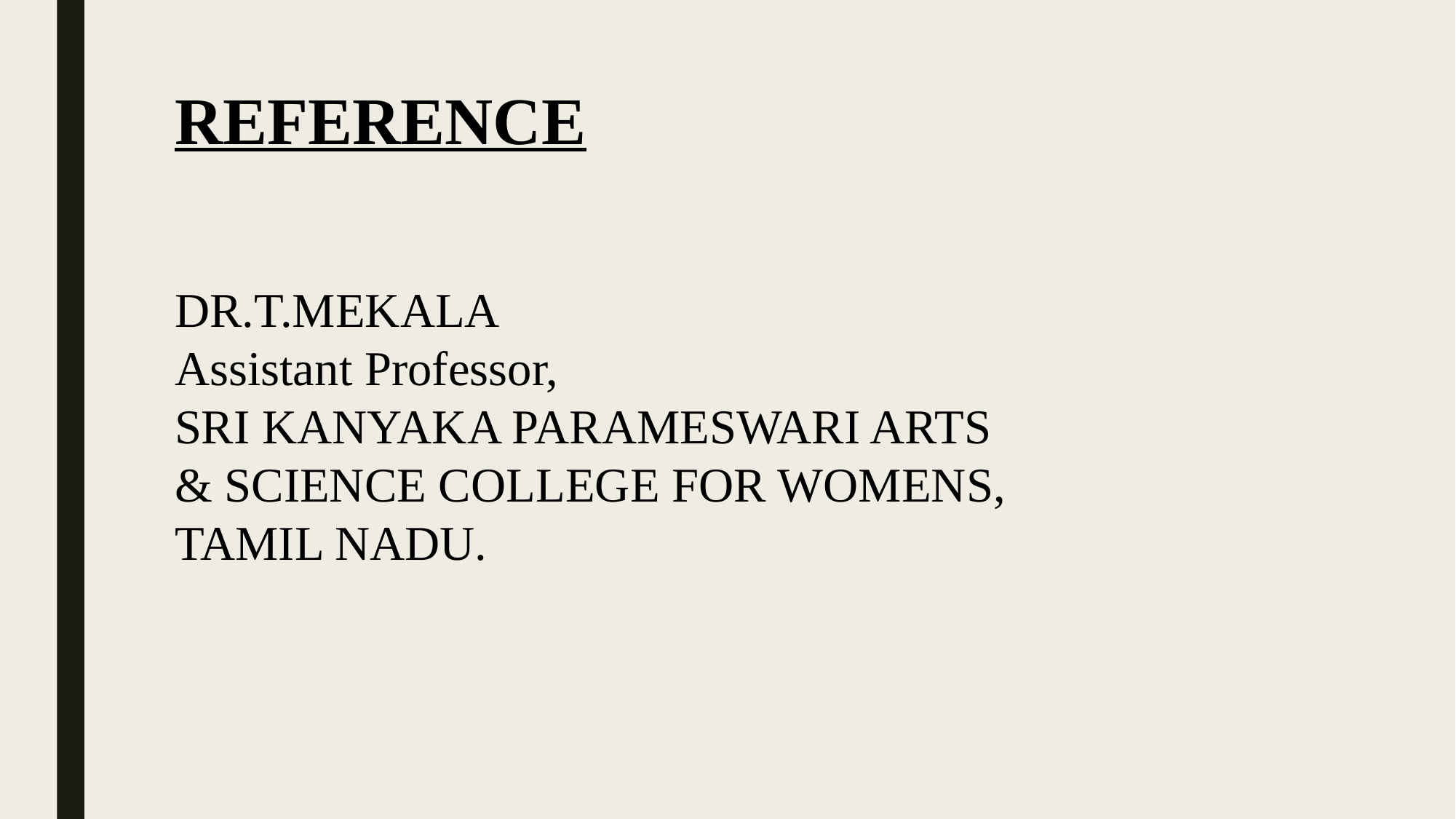

# REFERENCE
DR.T.MEKALA
Assistant Professor,
SRI KANYAKA PARAMESWARI ARTS
& SCIENCE COLLEGE FOR WOMENS,
TAMIL NADU.